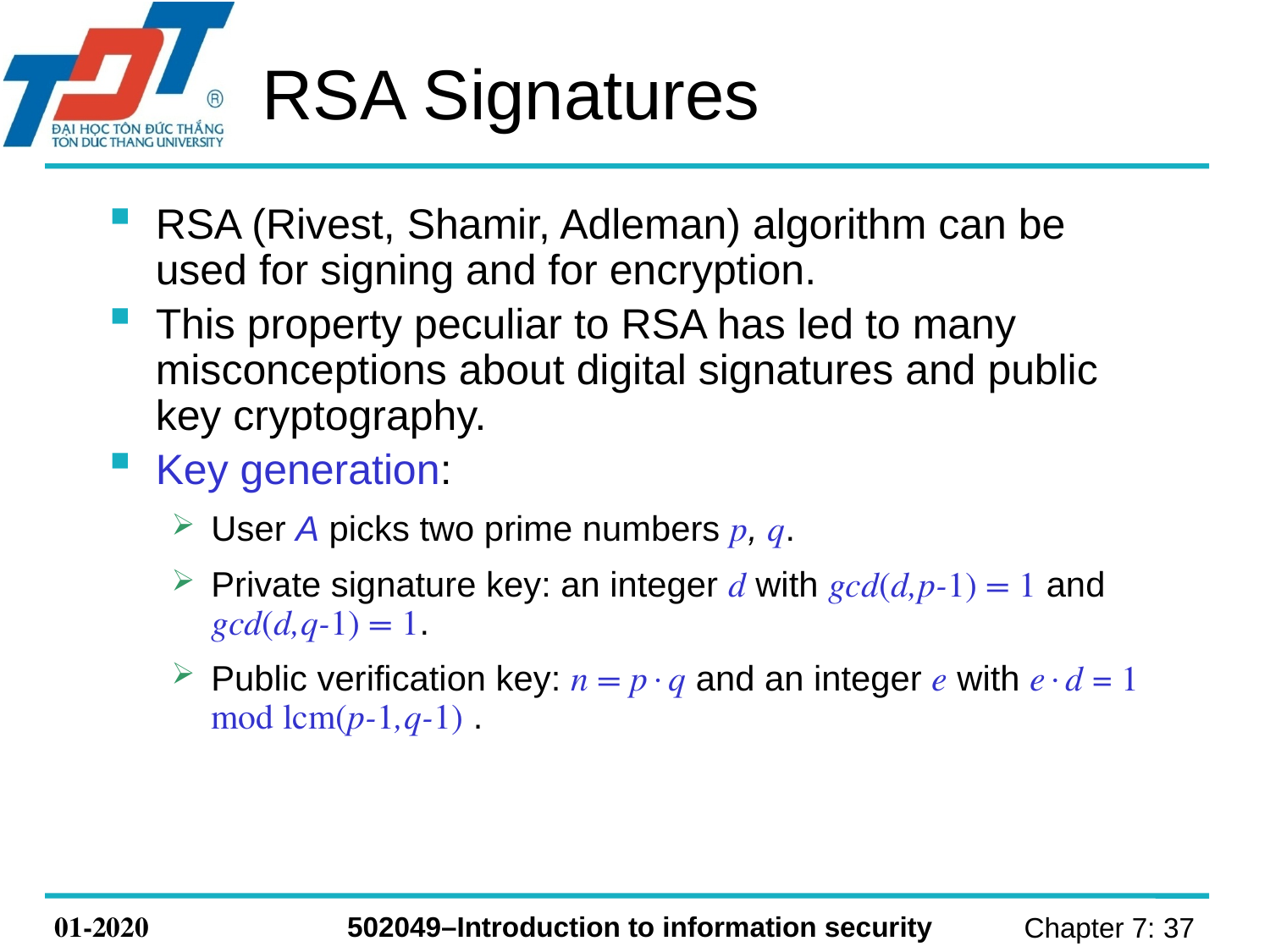

# RSA Signatures
RSA (Rivest, Shamir, Adleman) algorithm can be used for signing and for encryption.
This property peculiar to RSA has led to many misconceptions about digital signatures and public key cryptography.
Key generation:
User A picks two prime numbers p, q.
Private signature key: an integer d with gcd(d,p-1) = 1 and gcd(d,q-1) = 1.
Public verification key: n = p⋅q and an integer e with e⋅d = 1 mod lcm(p-1,q-1) .